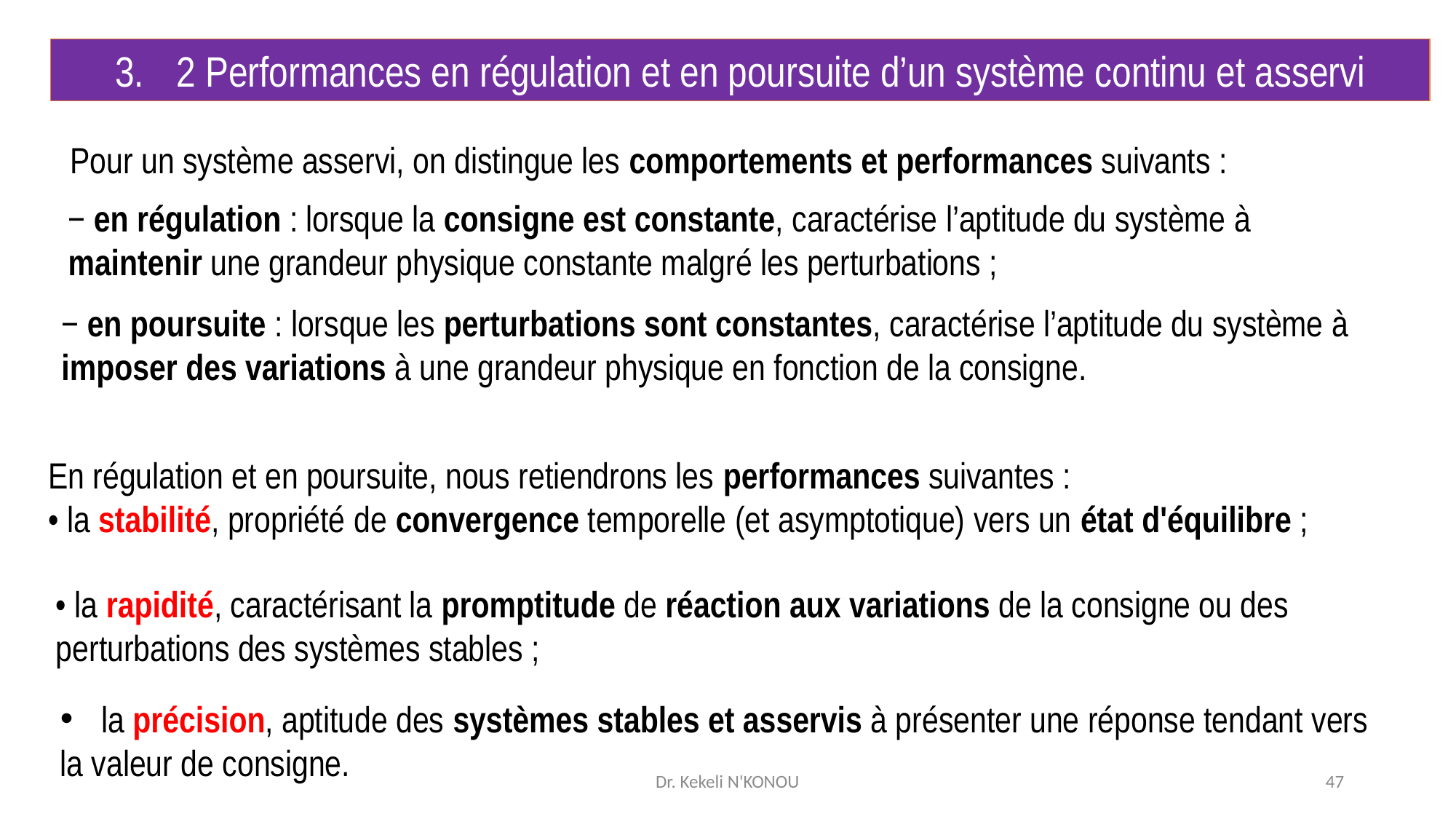

2 Performances en régulation et en poursuite d’un système continu et asservi
Pour un système asservi, on distingue les comportements et performances suivants :
− en régulation : lorsque la consigne est constante, caractérise l’aptitude du système à maintenir une grandeur physique constante malgré les perturbations ;
− en poursuite : lorsque les perturbations sont constantes, caractérise l’aptitude du système à imposer des variations à une grandeur physique en fonction de la consigne.
En régulation et en poursuite, nous retiendrons les performances suivantes :
• la stabilité, propriété de convergence temporelle (et asymptotique) vers un état d'équilibre ;
• la rapidité, caractérisant la promptitude de réaction aux variations de la consigne ou des
perturbations des systèmes stables ;
la précision, aptitude des systèmes stables et asservis à présenter une réponse tendant vers
la valeur de consigne.
Dr. Kekeli N'KONOU
47